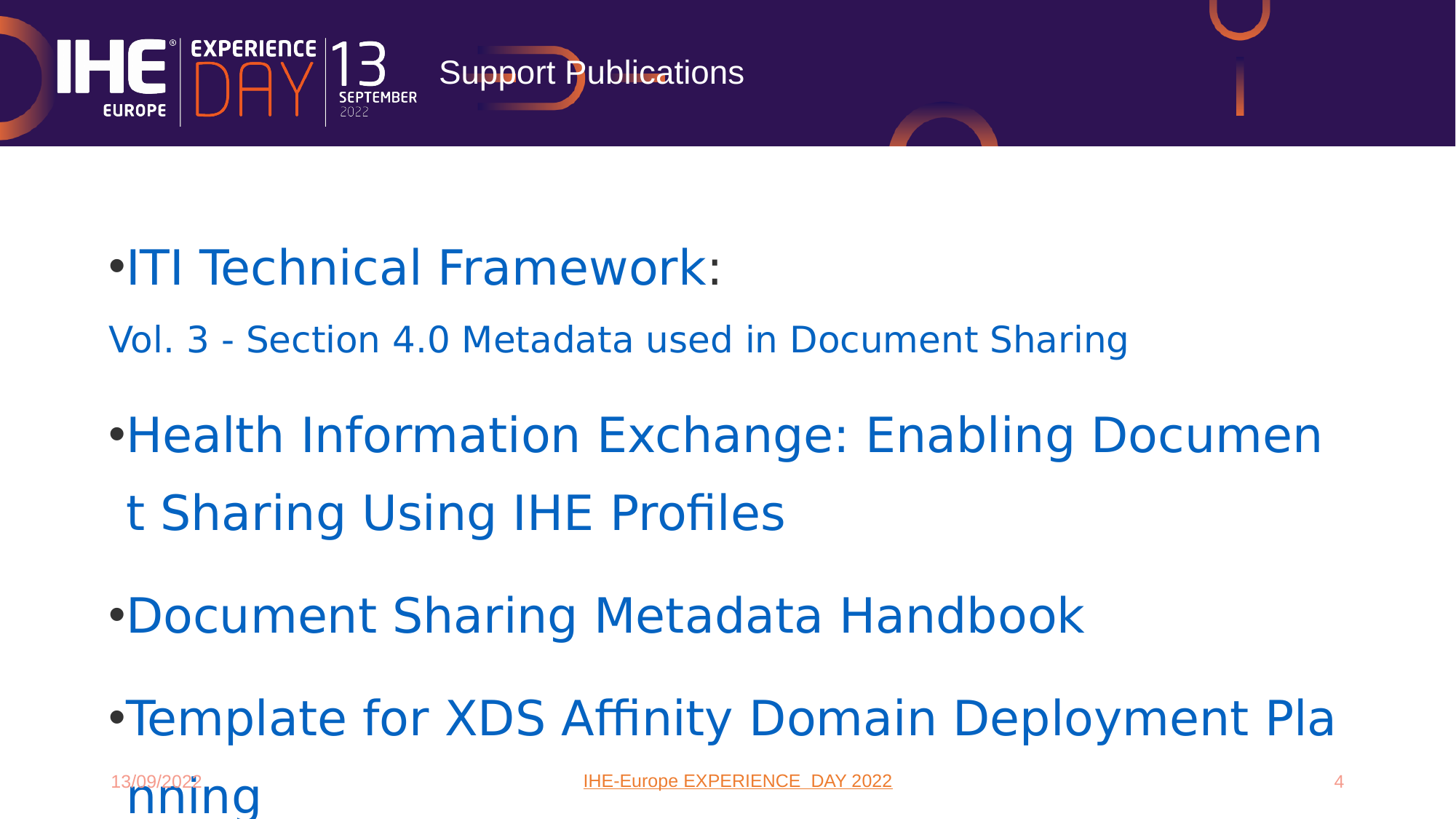

# Support Publications
ITI Technical Framework: Vol. 3 - Section 4.0 Metadata used in Document Sharing
Health Information Exchange: Enabling Document Sharing Using IHE Profiles
Document Sharing Metadata Handbook
Template for XDS Affinity Domain Deployment Planning
13/09/2022
4